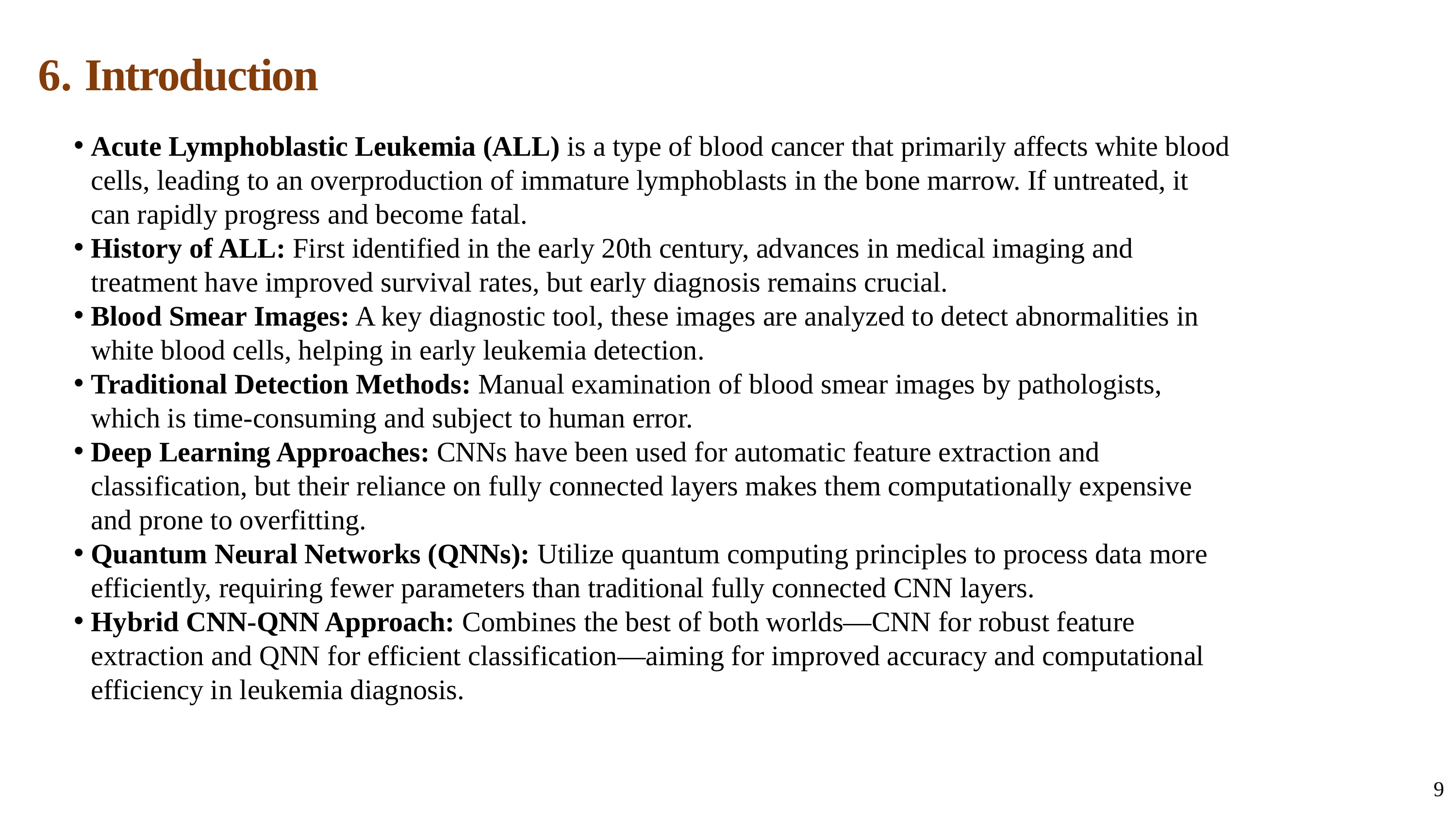

# 6. Introduction
Acute Lymphoblastic Leukemia (ALL) is a type of blood cancer that primarily affects white blood cells, leading to an overproduction of immature lymphoblasts in the bone marrow. If untreated, it can rapidly progress and become fatal.
History of ALL: First identified in the early 20th century, advances in medical imaging and treatment have improved survival rates, but early diagnosis remains crucial.
Blood Smear Images: A key diagnostic tool, these images are analyzed to detect abnormalities in white blood cells, helping in early leukemia detection.
Traditional Detection Methods: Manual examination of blood smear images by pathologists, which is time-consuming and subject to human error.
Deep Learning Approaches: CNNs have been used for automatic feature extraction and classification, but their reliance on fully connected layers makes them computationally expensive and prone to overfitting.
Quantum Neural Networks (QNNs): Utilize quantum computing principles to process data more efficiently, requiring fewer parameters than traditional fully connected CNN layers.
Hybrid CNN-QNN Approach: Combines the best of both worlds—CNN for robust feature extraction and QNN for efficient classification—aiming for improved accuracy and computational efficiency in leukemia diagnosis.
9